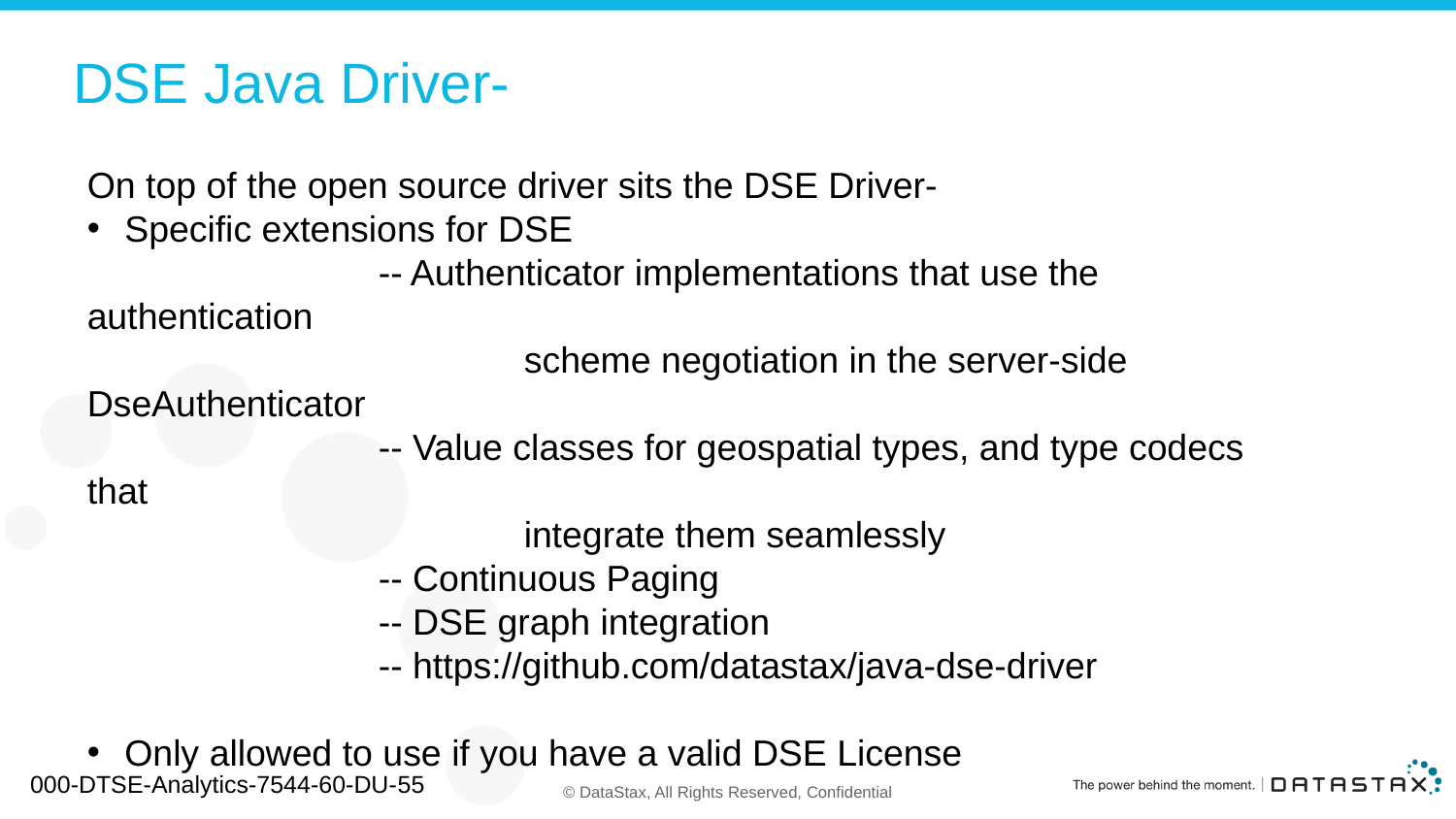

# DSE Java Driver-
On top of the open source driver sits the DSE Driver-
Specific extensions for DSE
		-- Authenticator implementations that use the authentication
			scheme negotiation in the server-side DseAuthenticator
		-- Value classes for geospatial types, and type codecs that
			integrate them seamlessly
		-- Continuous Paging
		-- DSE graph integration
		-- https://github.com/datastax/java-dse-driver

Only allowed to use if you have a valid DSE License
000-DTSE-Analytics-7544-60-DU-55